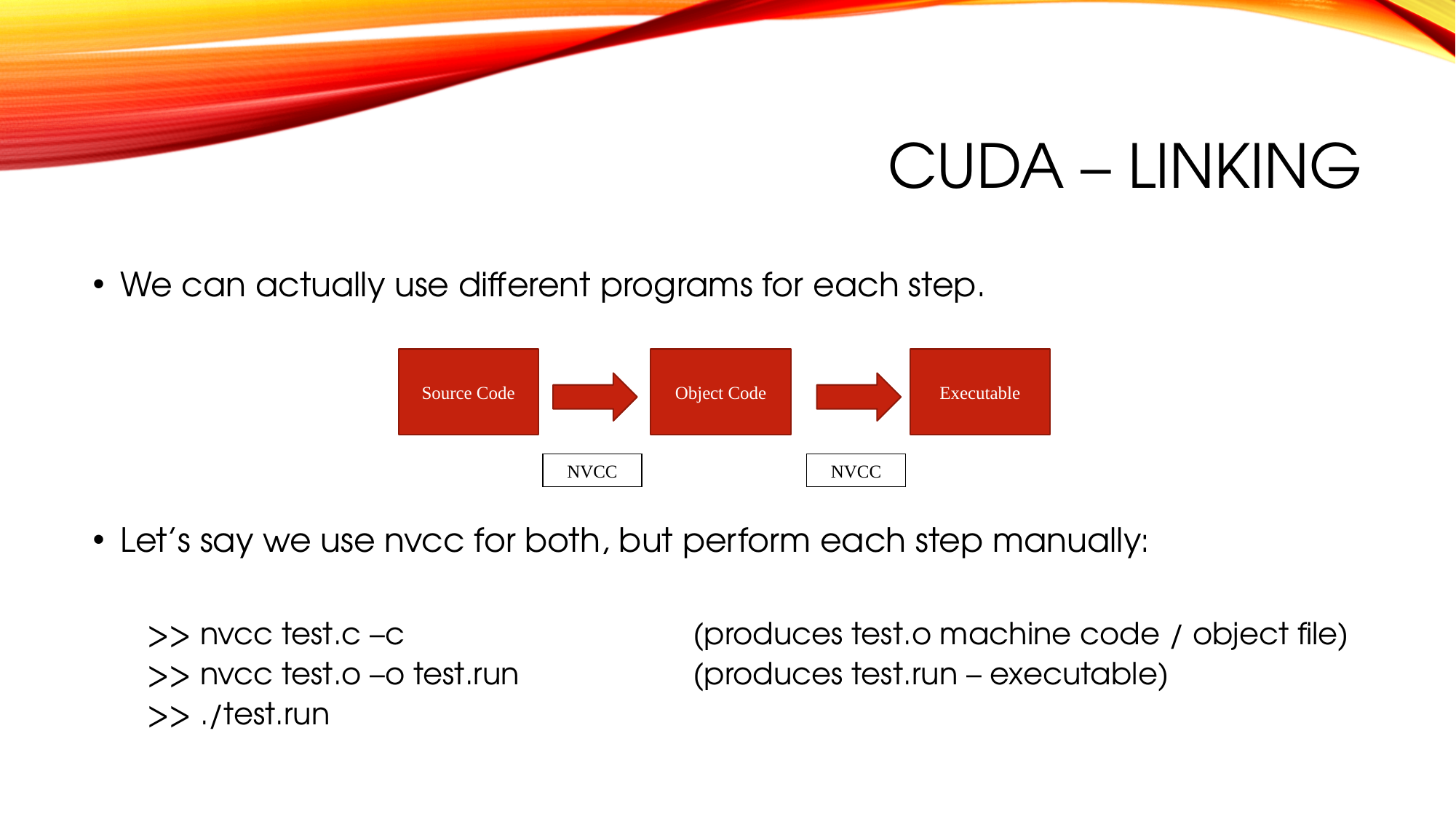

# CUDA – LINKING
We can actually use different programs for each step.

Let’s say we use nvcc for both, but perform each step manually:

>> nvcc test.c –c             		(produces test.o machine code / object file)
>> nvcc test.o –o test.run		(produces test.run – executable)
>> ./test.run

Source Code
Object Code
Executable

NVCC
NVCC